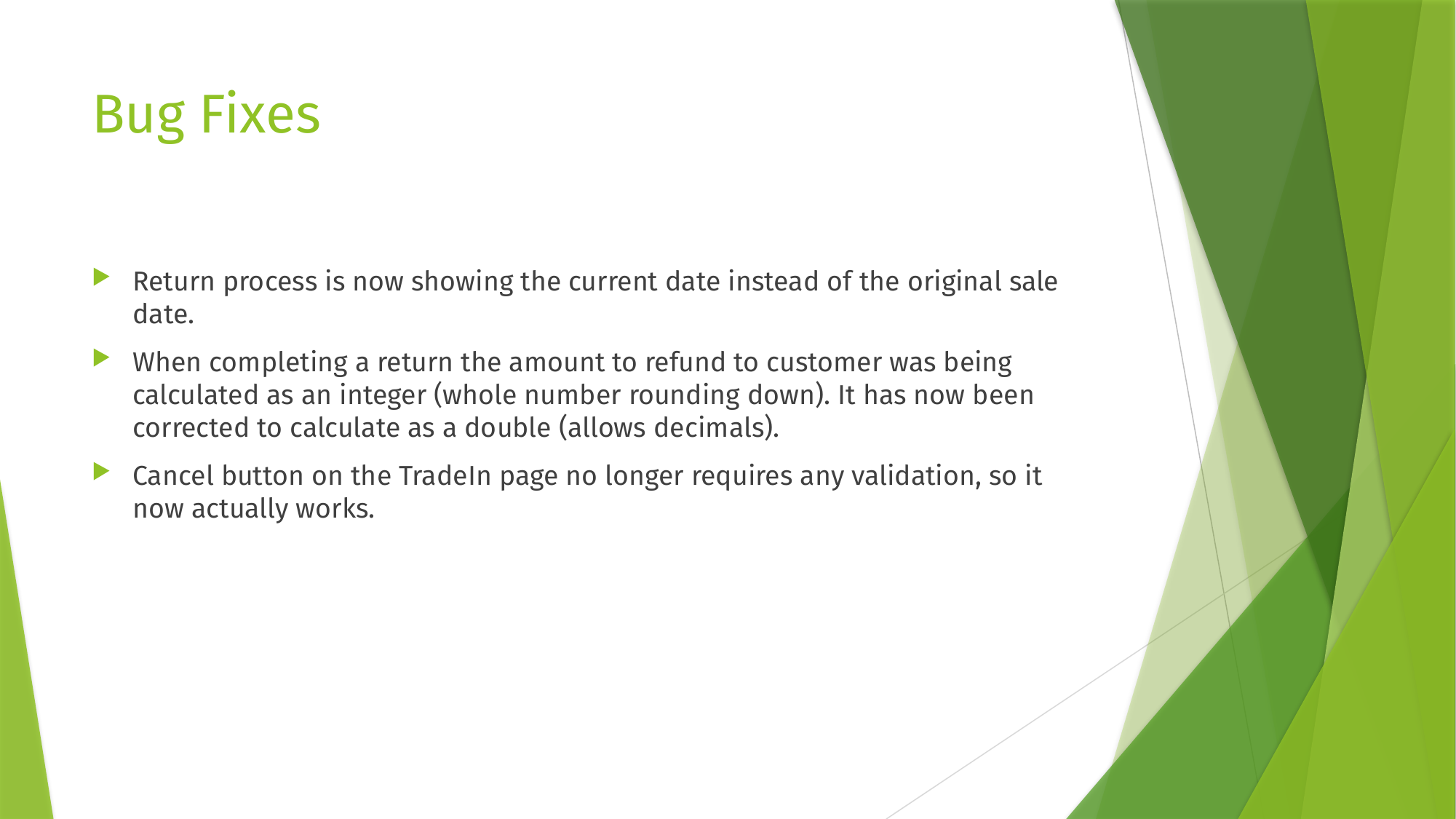

# Bug Fixes
Return process is now showing the current date instead of the original sale date.
When completing a return the amount to refund to customer was being calculated as an integer (whole number rounding down). It has now been corrected to calculate as a double (allows decimals).
Cancel button on the TradeIn page no longer requires any validation, so it now actually works.